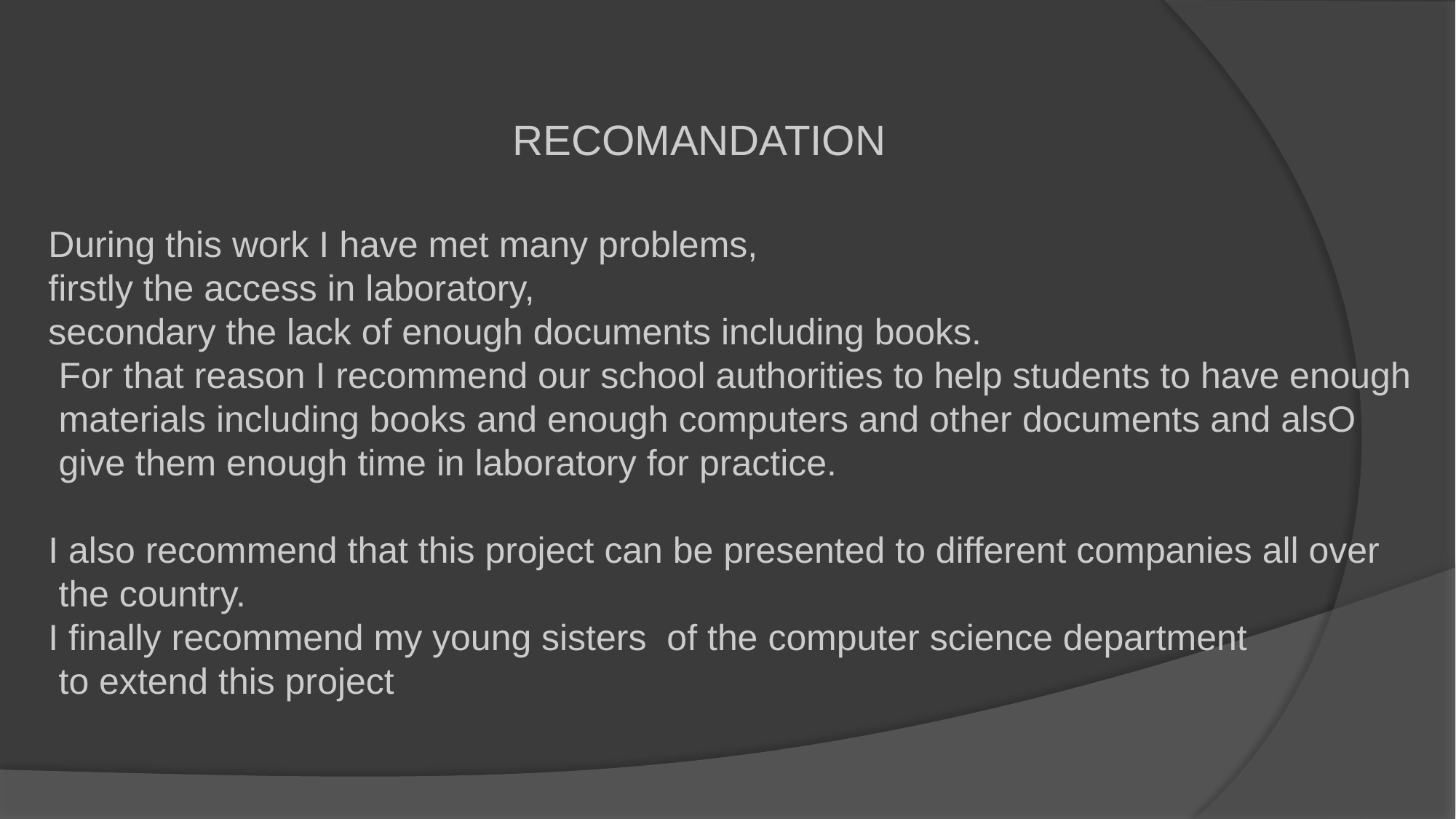

RECOMANDATION
During this work I have met many problems,
firstly the access in laboratory,
secondary the lack of enough documents including books.
 For that reason I recommend our school authorities to help students to have enough
 materials including books and enough computers and other documents and alsO
 give them enough time in laboratory for practice.

I also recommend that this project can be presented to different companies all over
 the country.
I finally recommend my young sisters  of the computer science department
 to extend this project